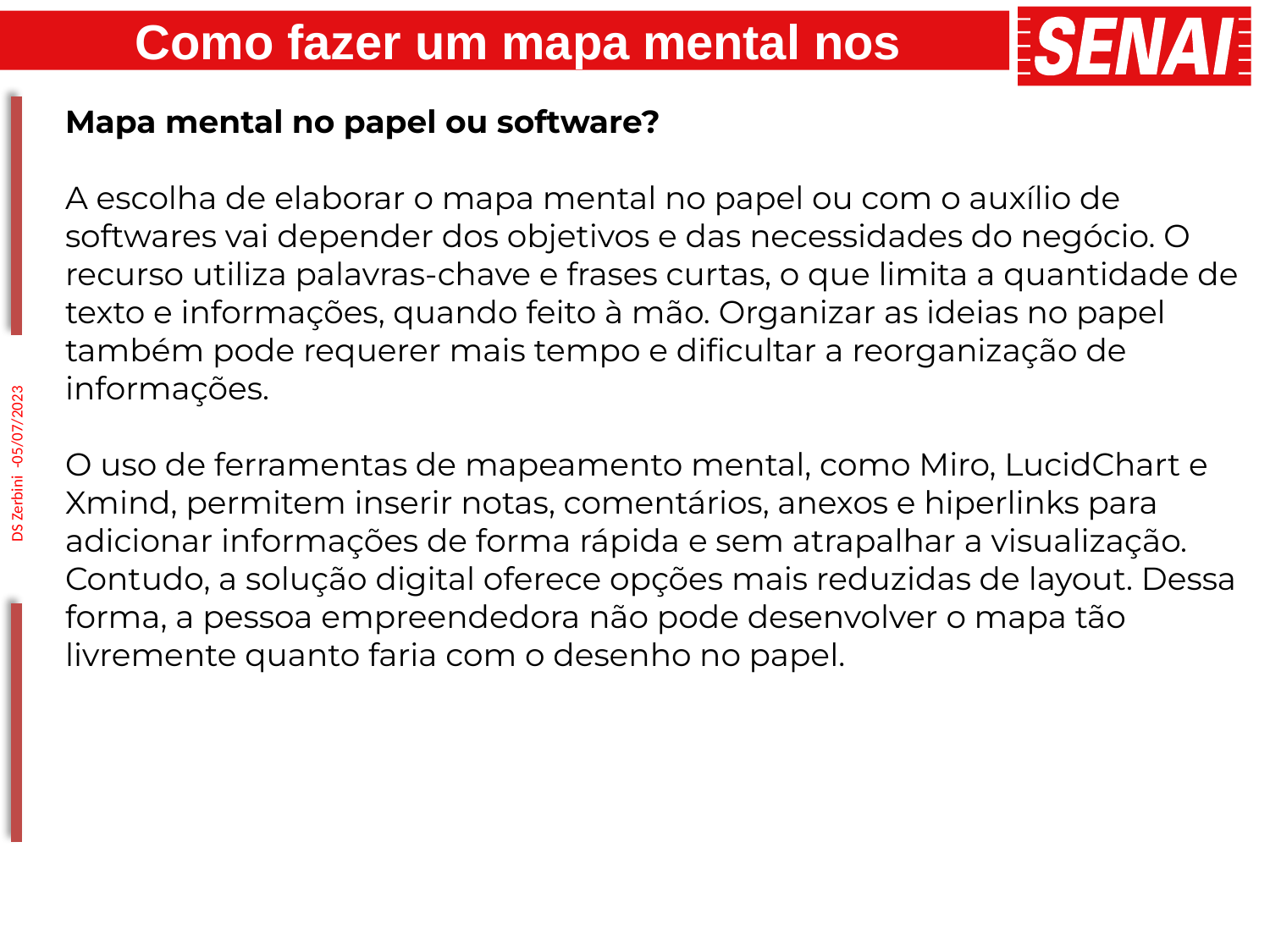

# Como fazer um mapa mental nos negócios?
Mapa mental no papel ou software?

A escolha de elaborar o mapa mental no papel ou com o auxílio de softwares vai depender dos objetivos e das necessidades do negócio. O recurso utiliza palavras-chave e frases curtas, o que limita a quantidade de texto e informações, quando feito à mão. Organizar as ideias no papel também pode requerer mais tempo e dificultar a reorganização de informações.

O uso de ferramentas de mapeamento mental, como Miro, LucidChart e Xmind, permitem inserir notas, comentários, anexos e hiperlinks para adicionar informações de forma rápida e sem atrapalhar a visualização. Contudo, a solução digital oferece opções mais reduzidas de layout. Dessa forma, a pessoa empreendedora não pode desenvolver o mapa tão livremente quanto faria com o desenho no papel.